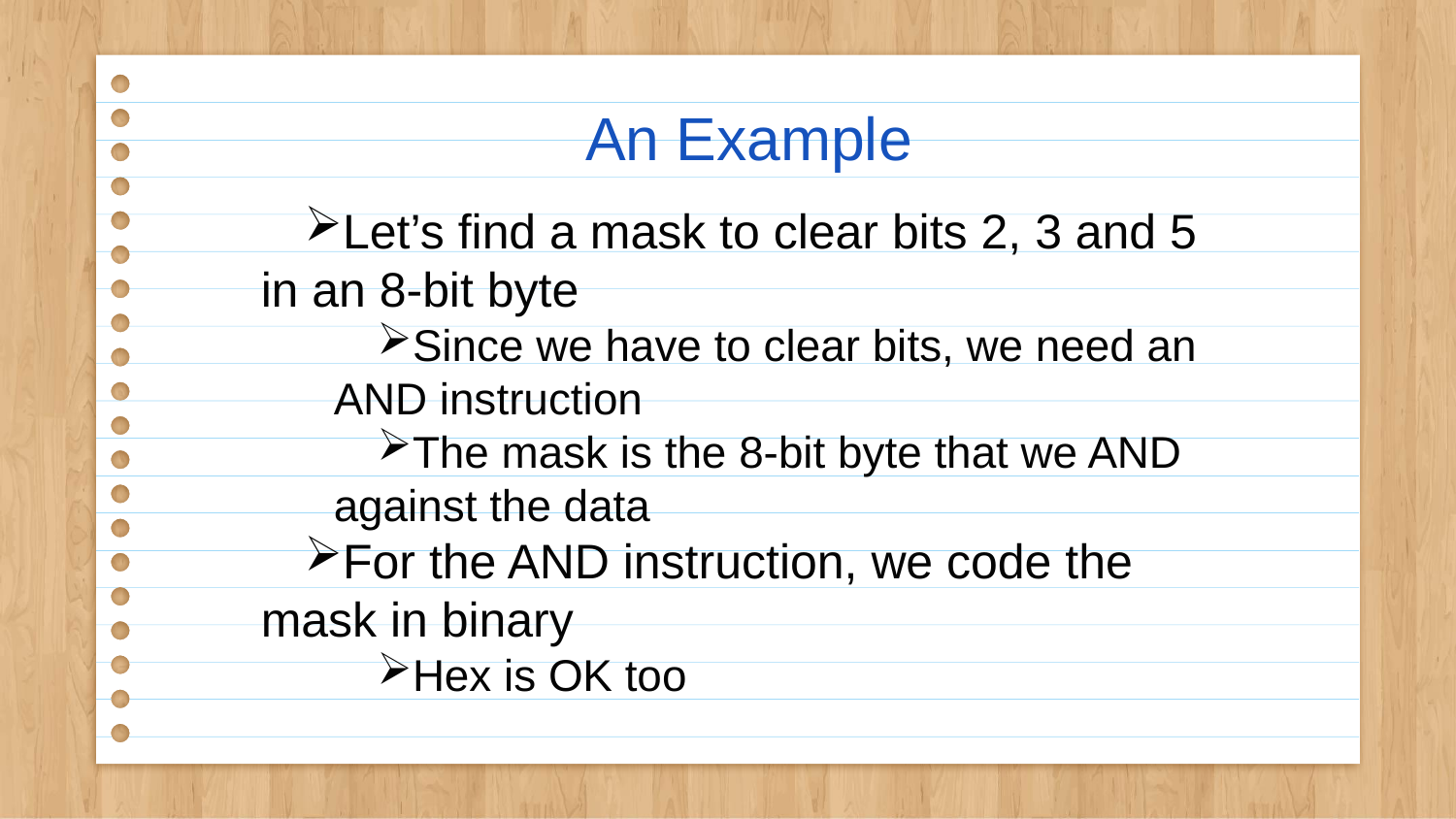

# An Example
Let’s find a mask to clear bits 2, 3 and 5 in an 8-bit byte
Since we have to clear bits, we need an AND instruction
The mask is the 8-bit byte that we AND against the data
For the AND instruction, we code the mask in binary
Hex is OK too